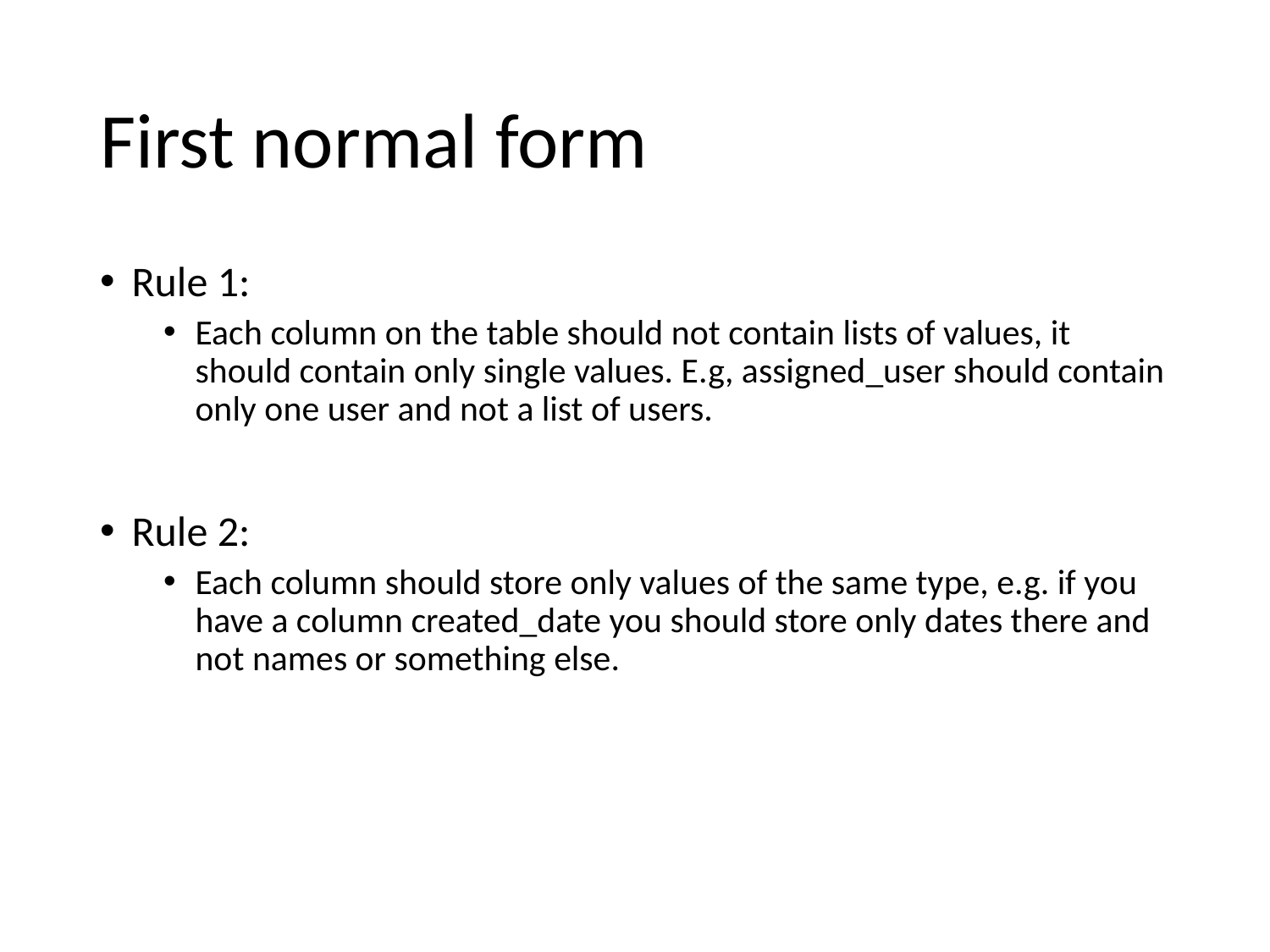

# First normal form
Rule 1:
Each column on the table should not contain lists of values, it should contain only single values. E.g, assigned_user should contain only one user and not a list of users.

Rule 2:
Each column should store only values of the same type, e.g. if you have a column created_date you should store only dates there and not names or something else.